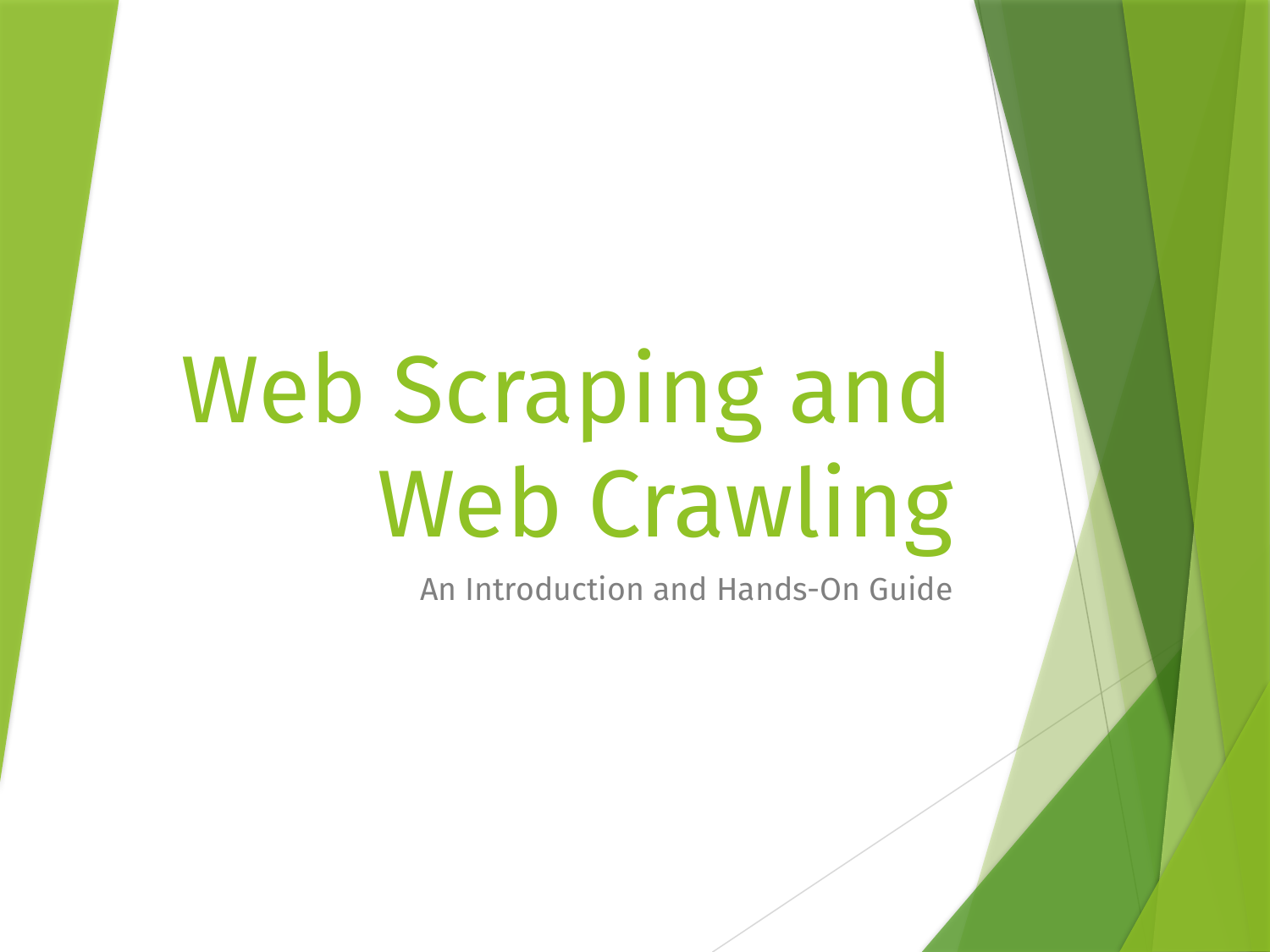

# Web Scraping and Web Crawling
An Introduction and Hands-On Guide